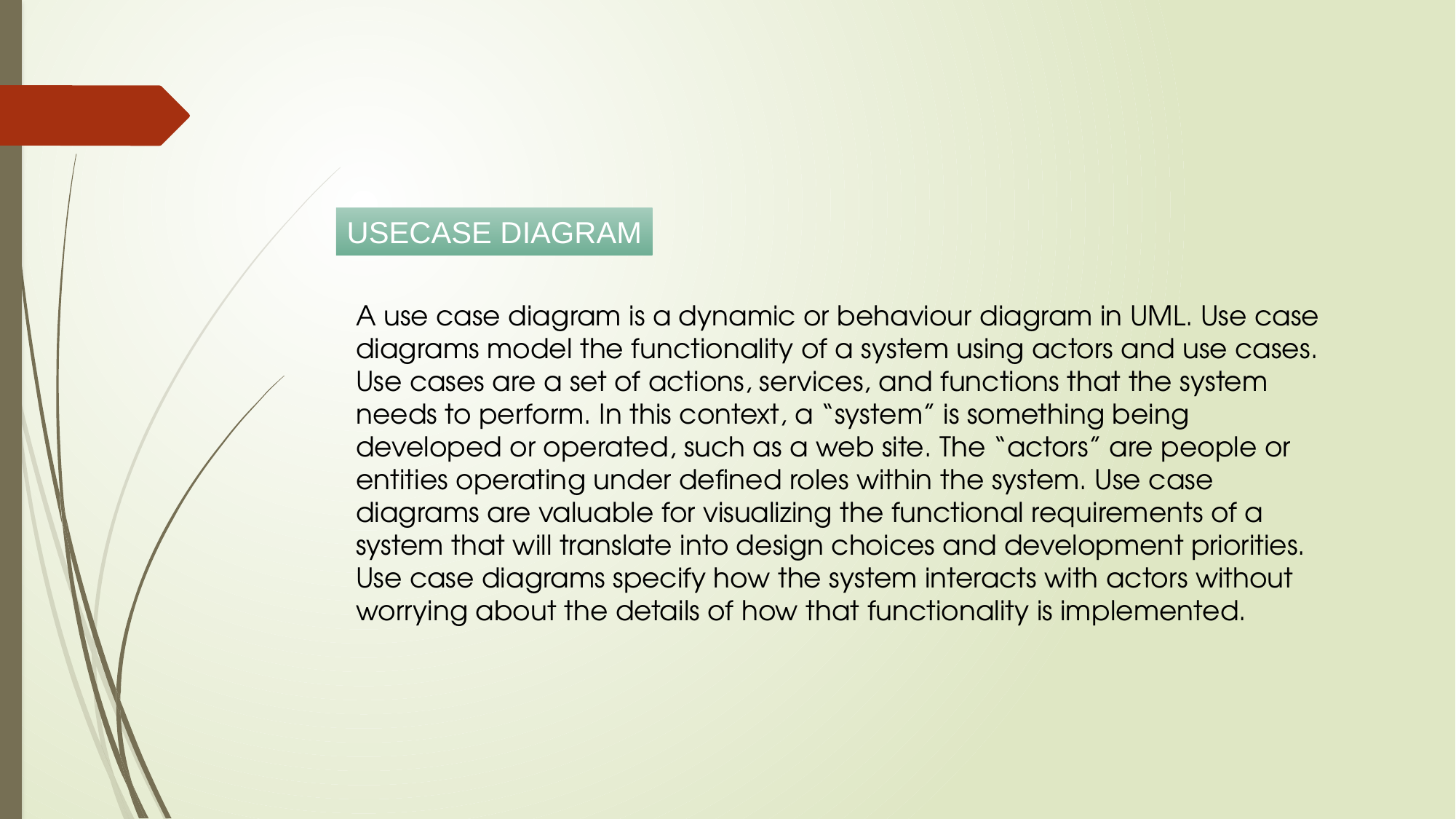

USECASE DIAGRAM
A use case diagram is a dynamic or behaviour diagram in UML. Use case diagrams model the functionality of a system using actors and use cases. Use cases are a set of actions, services, and functions that the system needs to perform. In this context, a “system” is something being developed or operated, such as a web site. The “actors” are people or entities operating under defined roles within the system. Use case diagrams are valuable for visualizing the functional requirements of a system that will translate into design choices and development priorities. Use case diagrams specify how the system interacts with actors without worrying about the details of how that functionality is implemented.